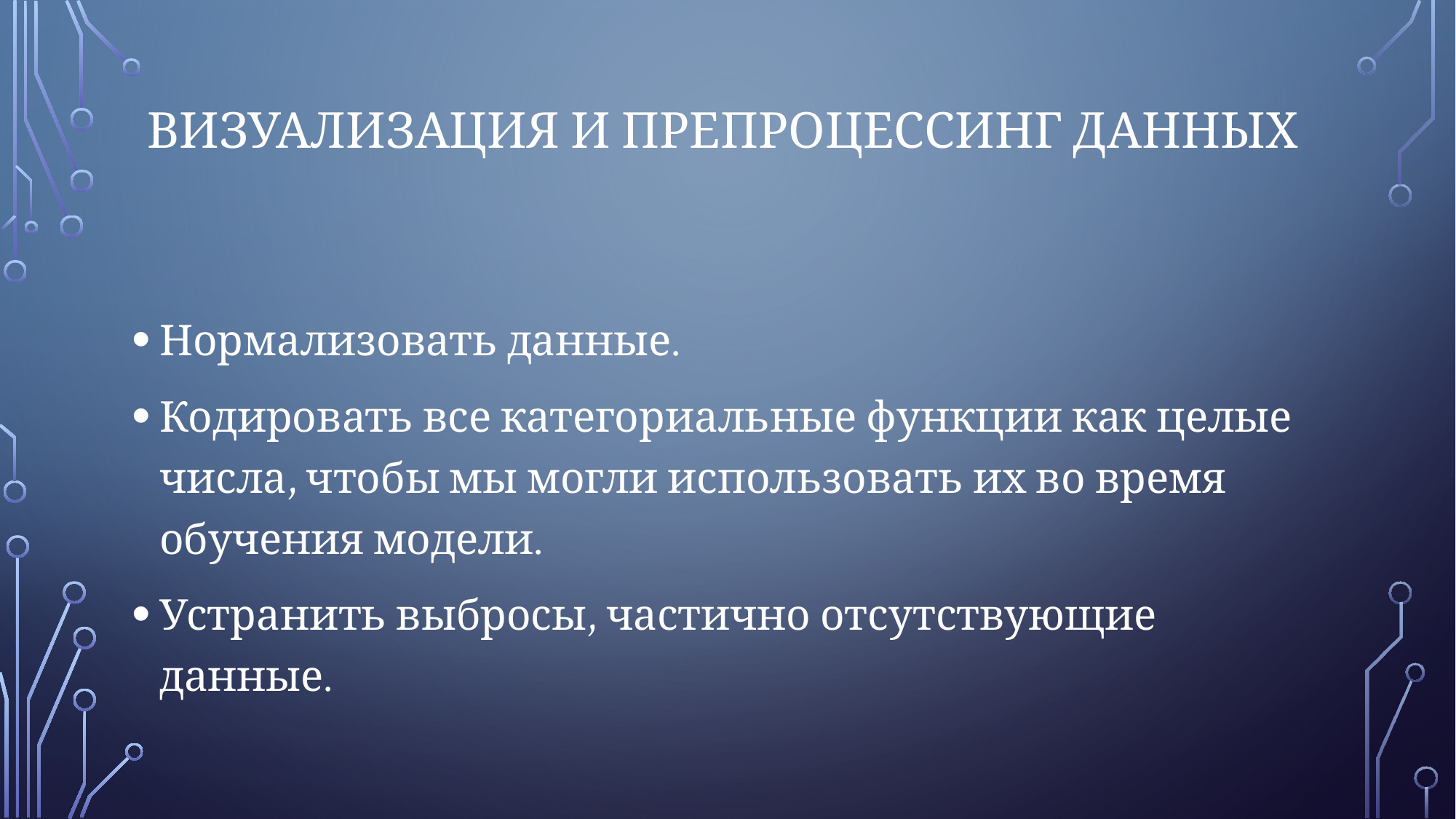

# Визуализация и препроцессинг данных
Нормализовать данные.
Кодировать все категориальные функции как целые числа, чтобы мы могли использовать их во время обучения модели.
Устранить выбросы, частично отсутствующие данные.